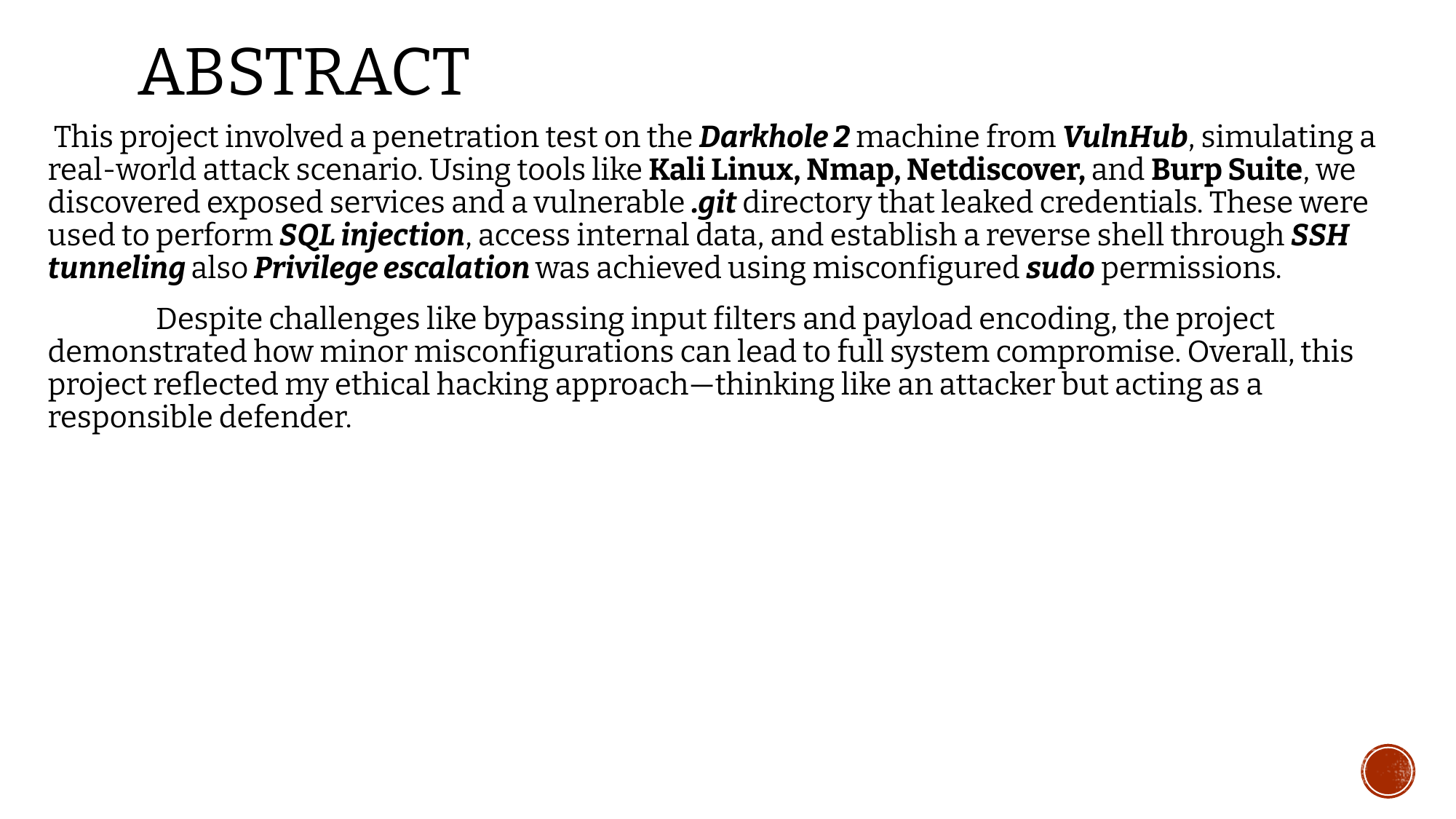

# Abstract
 This project involved a penetration test on the Darkhole 2 machine from VulnHub, simulating a real-world attack scenario. Using tools like Kali Linux, Nmap, Netdiscover, and Burp Suite, we discovered exposed services and a vulnerable .git directory that leaked credentials. These were used to perform SQL injection, access internal data, and establish a reverse shell through SSH tunneling also Privilege escalation was achieved using misconfigured sudo permissions.
                  Despite challenges like bypassing input filters and payload encoding, the project demonstrated how minor misconfigurations can lead to full system compromise. Overall, this project reflected my ethical hacking approach—thinking like an attacker but acting as a responsible defender.